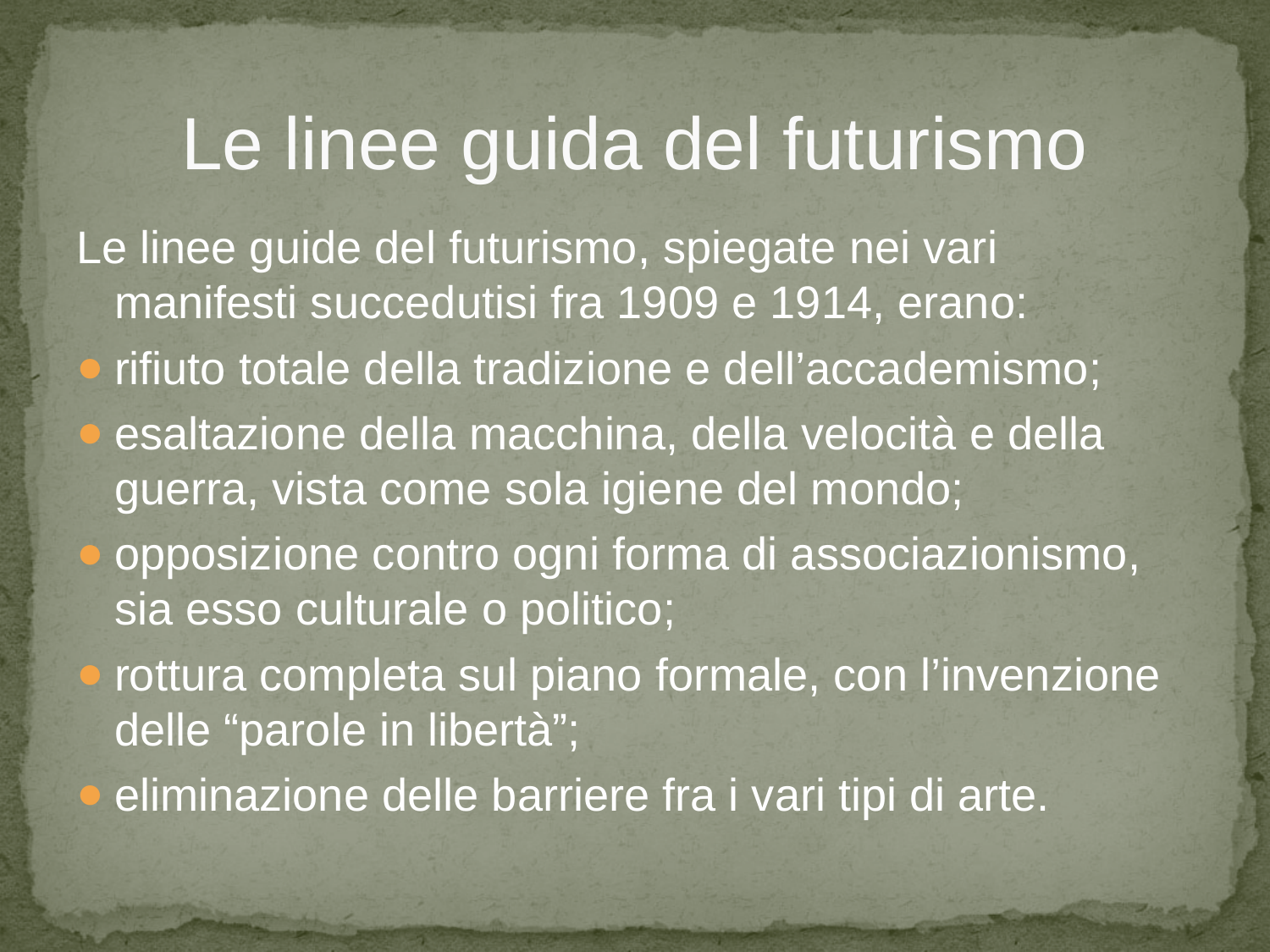

# Le linee guida del futurismo
Le linee guide del futurismo, spiegate nei vari manifesti succedutisi fra 1909 e 1914, erano:
rifiuto totale della tradizione e dell’accademismo;
esaltazione della macchina, della velocità e della guerra, vista come sola igiene del mondo;
opposizione contro ogni forma di associazionismo, sia esso culturale o politico;
rottura completa sul piano formale, con l’invenzione delle “parole in libertà”;
eliminazione delle barriere fra i vari tipi di arte.